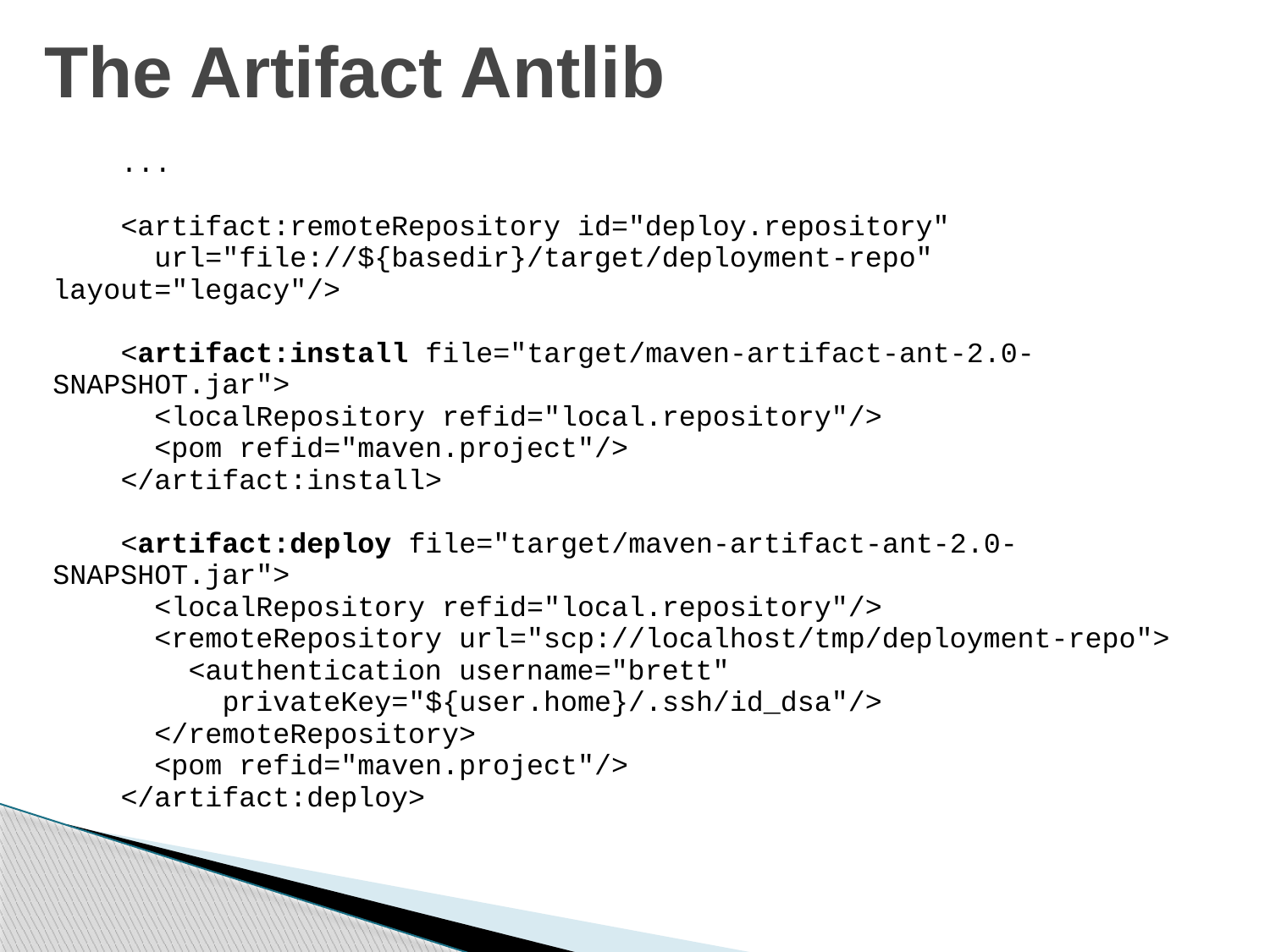

# The Artifact Antlib
    ...

    <artifact:remoteRepository id="deploy.repository"
      url="file://${basedir}/target/deployment-repo" layout="legacy"/>

    <artifact:install file="target/maven-artifact-ant-2.0-SNAPSHOT.jar">
      <localRepository refid="local.repository"/>
      <pom refid="maven.project"/>
    </artifact:install>

    <artifact:deploy file="target/maven-artifact-ant-2.0-SNAPSHOT.jar">
      <localRepository refid="local.repository"/>
      <remoteRepository url="scp://localhost/tmp/deployment-repo">
        <authentication username="brett"
          privateKey="${user.home}/.ssh/id_dsa"/>
      </remoteRepository>
      <pom refid="maven.project"/>
    </artifact:deploy>